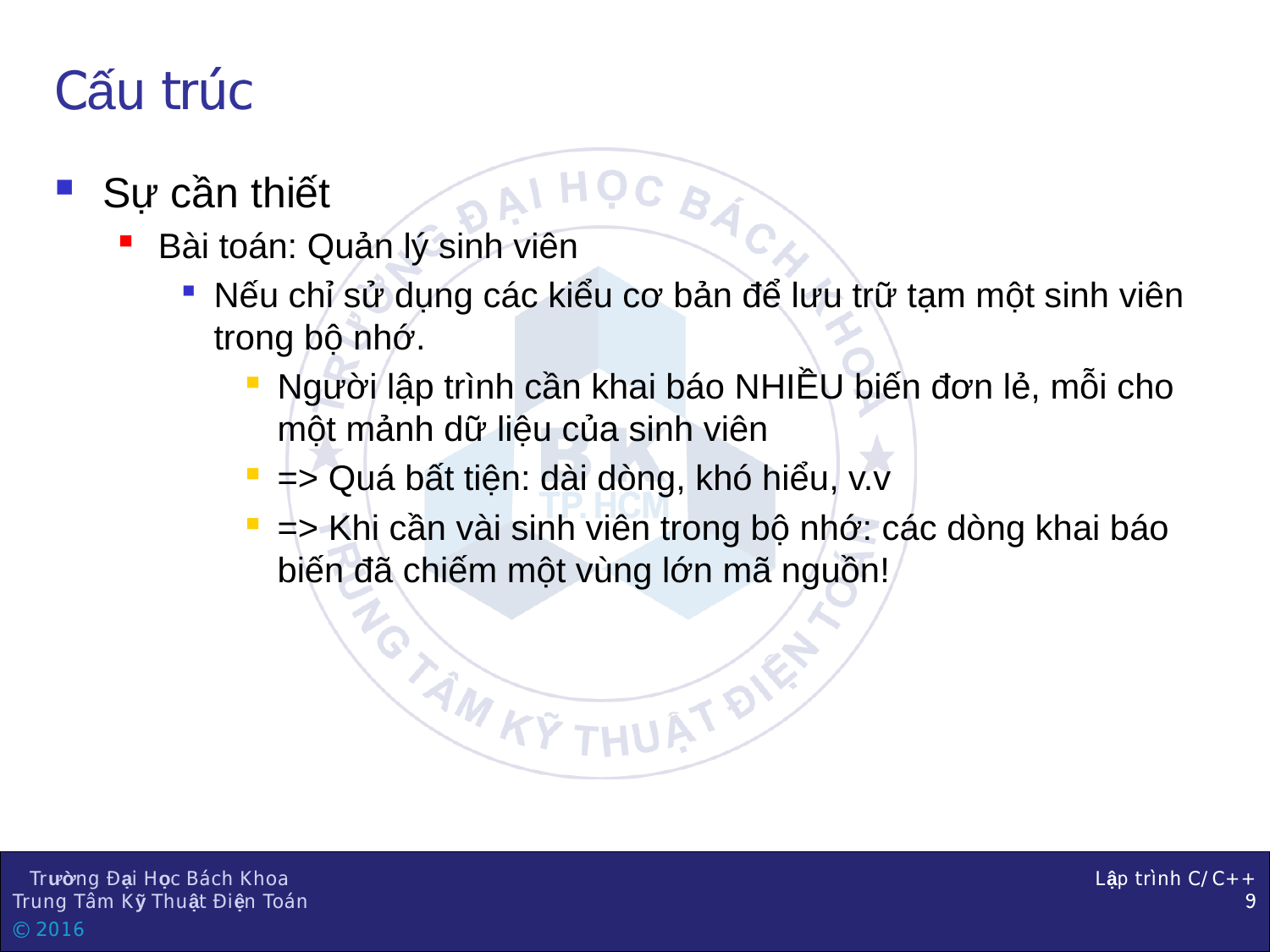

# Cấu trúc
Sự cần thiết
Bài toán: Quản lý sinh viên
Nếu chỉ sử dụng các kiểu cơ bản để lưu trữ tạm một sinh viên trong bộ nhớ.
Người lập trình cần khai báo NHIỀU biến đơn lẻ, mỗi cho một mảnh dữ liệu của sinh viên
=> Quá bất tiện: dài dòng, khó hiểu, v.v
=> Khi cần vài sinh viên trong bộ nhớ: các dòng khai báo biến đã chiếm một vùng lớn mã nguồn!